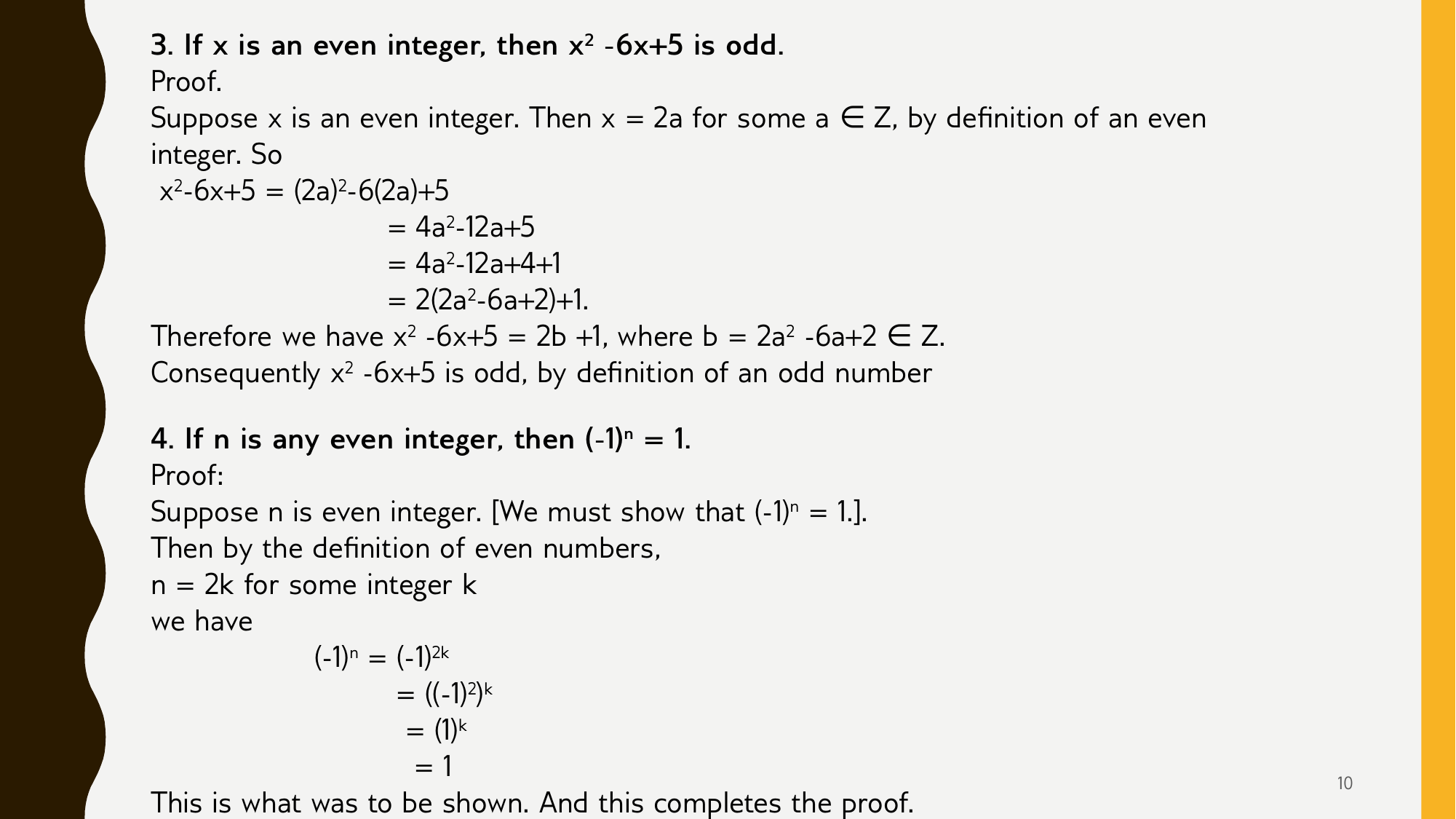

3. If x is an even integer, then x2 −6x+5 is odd.
Proof.
Suppose x is an even integer. Then x = 2a for some a ∈ Z, by definition of an even integer. So
 x2−6x+5 = (2a)2−6(2a)+5
		  = 4a2−12a+5
		  = 4a2−12a+4+1
		  = 2(2a2−6a+2)+1.
Therefore we have x2 −6x+5 = 2b +1, where b = 2a2 −6a+2 ∈ Z.
Consequently x2 −6x+5 is odd, by definition of an odd number
4. If n is any even integer, then (−1)n = 1.
Proof:
Suppose n is even integer. [We must show that (−1)n = 1.].
Then by the definition of even numbers,
n = 2k for some integer k
we have
                  (−1)n = (-1)2k
                           = ((−1)2)k
                            = (1)k
                             = 1
This is what was to be shown. And this completes the proof.

10